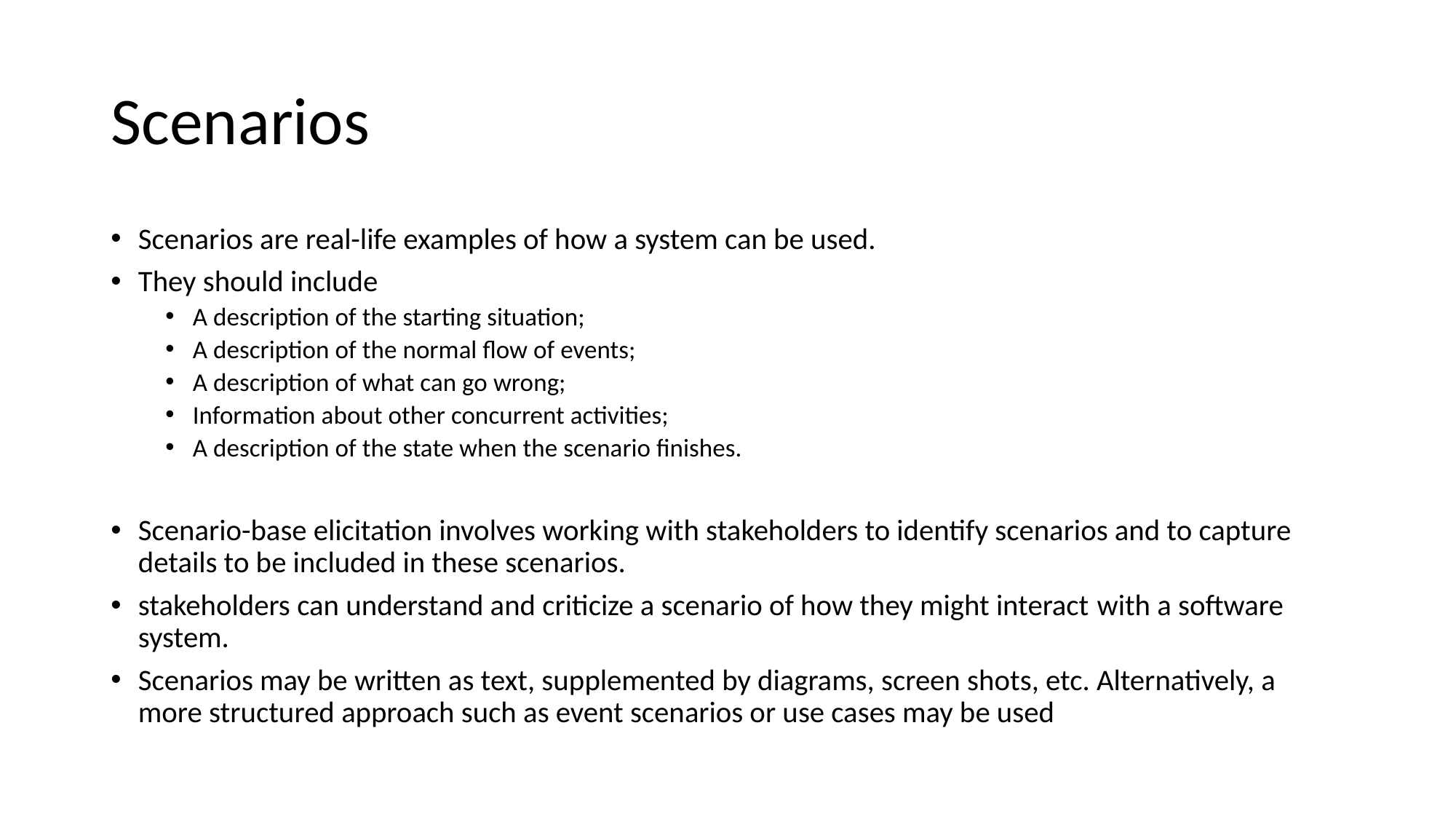

# Scenarios
Scenarios are real-life examples of how a system can be used.
They should include
A description of the starting situation;
A description of the normal flow of events;
A description of what can go wrong;
Information about other concurrent activities;
A description of the state when the scenario finishes.

Scenario-base elicitation involves working with stakeholders to identify scenarios and to capture details to be included in these scenarios.
stakeholders can understand and criticize a scenario of how they might interact with a software system.
Scenarios may be written as text, supplemented by diagrams, screen shots, etc. Alternatively, a more structured approach such as event scenarios or use cases may be used